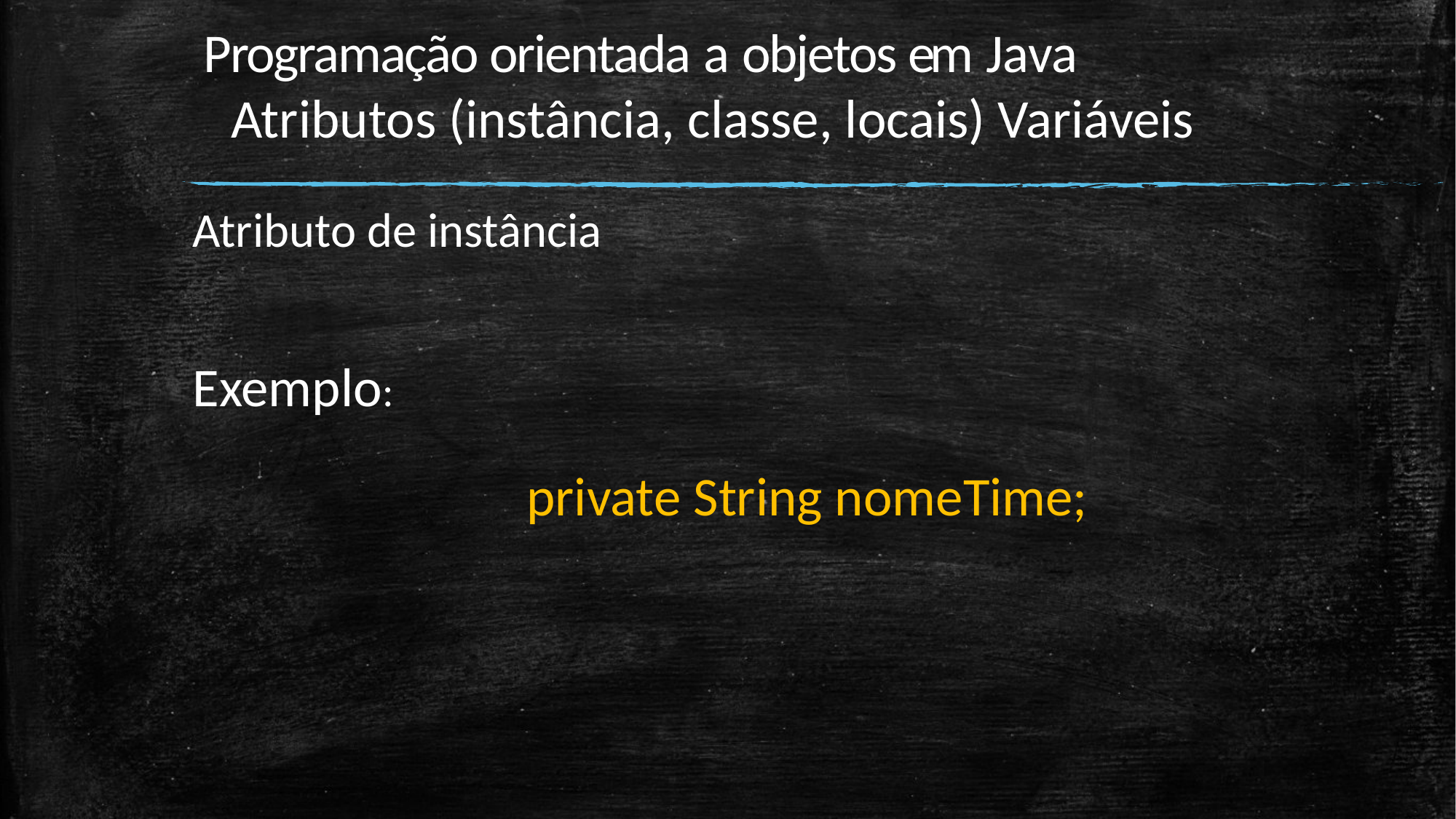

# Programação orientada a objetos em Java Atributos (instância, classe, locais) Variáveis
Atributo de instância
Exemplo:
private String nomeTime;